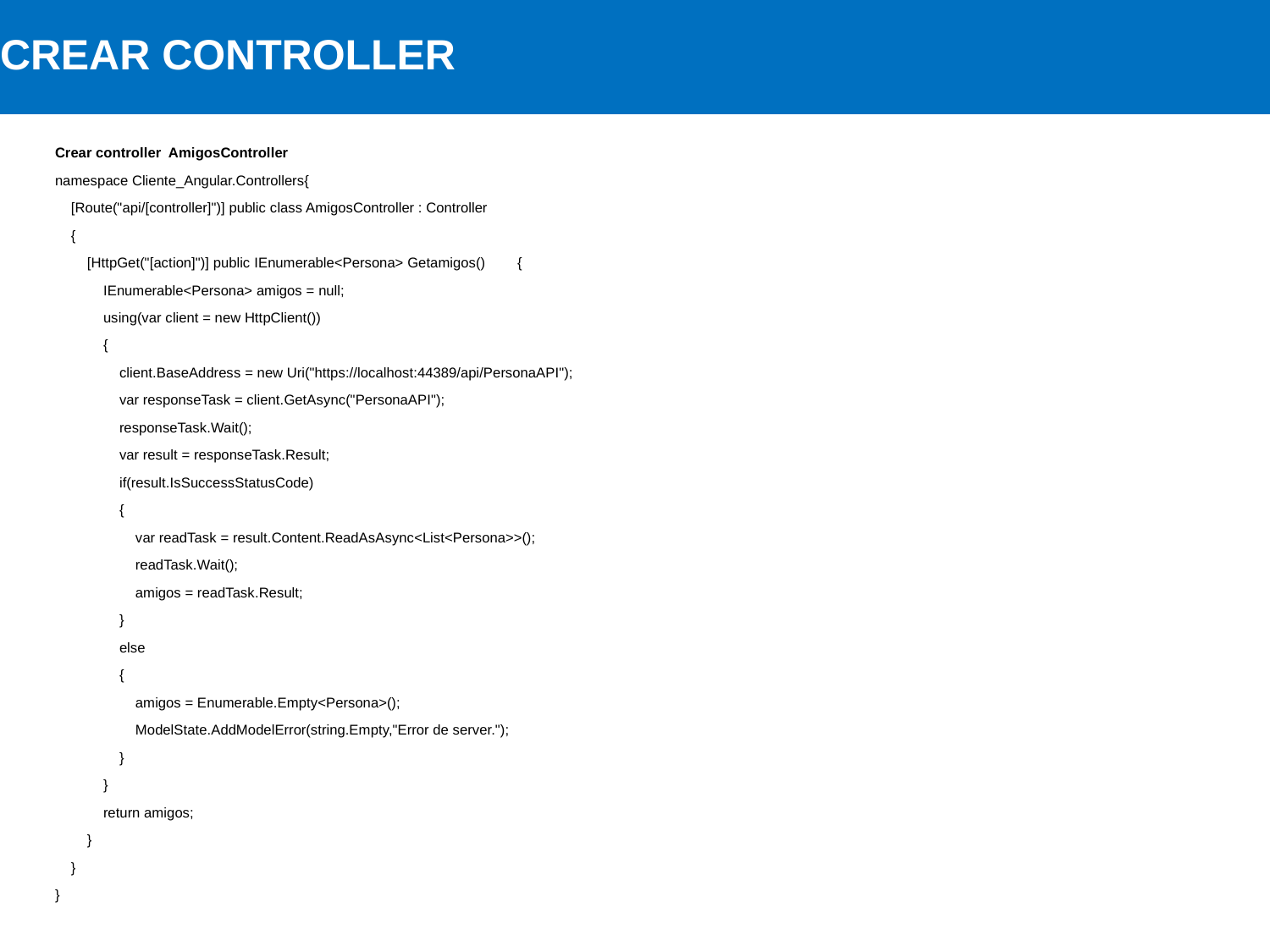

# CREAR CONTROLLER
Crear controller  AmigosController
namespace Cliente_Angular.Controllers{
    [Route("api/[controller]")] public class AmigosController : Controller
    {
        [HttpGet("[action]")] public IEnumerable<Persona> Getamigos()        {
            IEnumerable<Persona> amigos = null;
            using(var client = new HttpClient())
            {
                client.BaseAddress = new Uri("https://localhost:44389/api/PersonaAPI");
                var responseTask = client.GetAsync("PersonaAPI");
                responseTask.Wait();
                var result = responseTask.Result;
                if(result.IsSuccessStatusCode)
                {
                    var readTask = result.Content.ReadAsAsync<List<Persona>>();
                    readTask.Wait();
                    amigos = readTask.Result;
                }
                else
                {
                    amigos = Enumerable.Empty<Persona>();
                    ModelState.AddModelError(string.Empty,"Error de server.");
                }
            }
            return amigos;
        }
    }
}